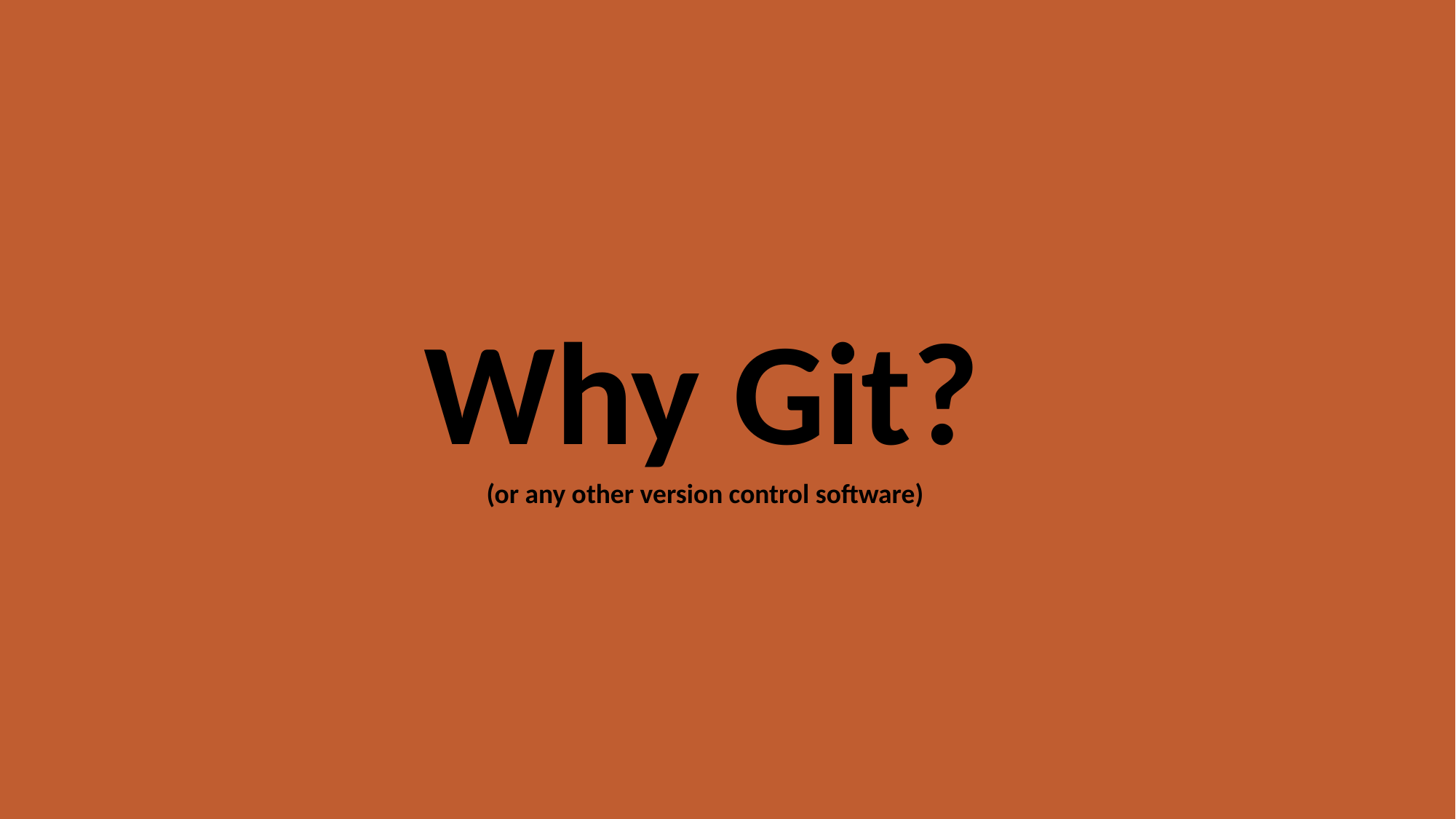

Why Git?
(or any other version control software)